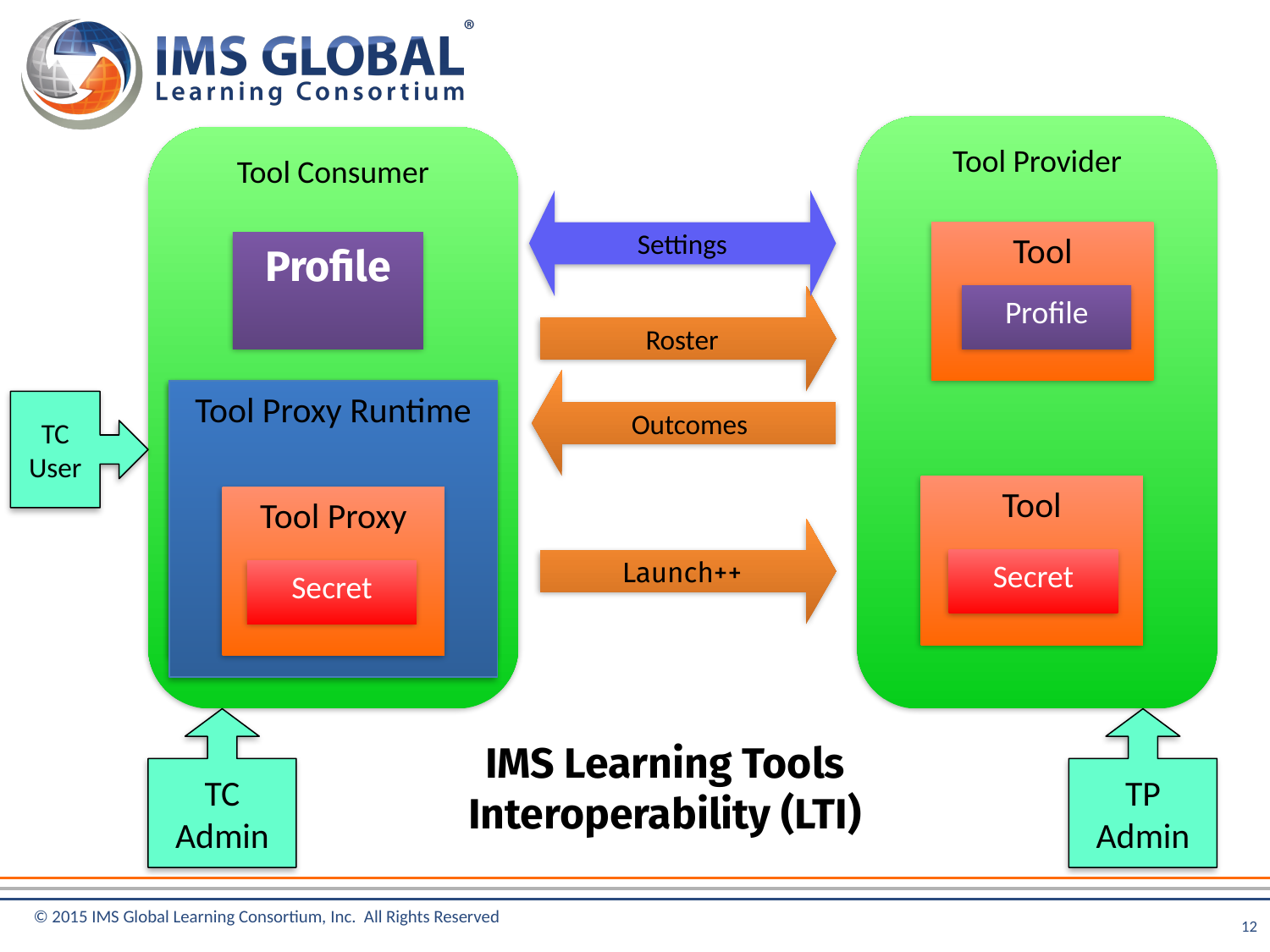

Tool Provider
Tool Consumer
Settings
Tool
Profile
Profile

Roster
Outcomes
Tool Proxy Runtime
Tool Proxy Runtime
TC
User
Tool
Secret
Tool Proxy
Secret
Launch++
TC
Admin
TP
Admin
IMS Learning Tools
Interoperability (LTI)
12